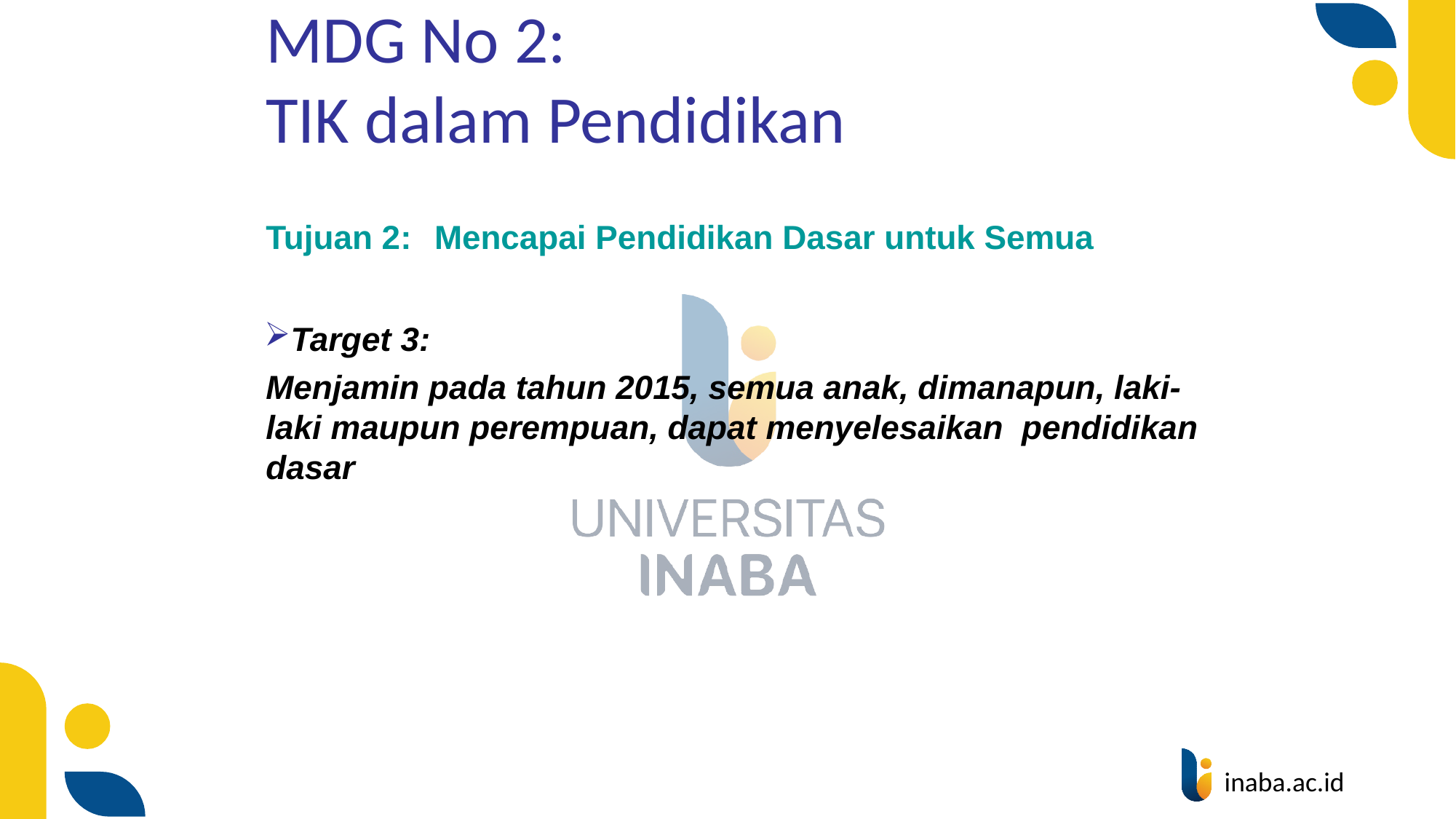

# MDG No 2: TIK dalam Pendidikan
Tujuan 2:	Mencapai Pendidikan Dasar untuk Semua

Target 3:
Menjamin pada tahun 2015, semua anak, dimanapun, laki-  laki maupun perempuan, dapat menyelesaikan  pendidikan dasar